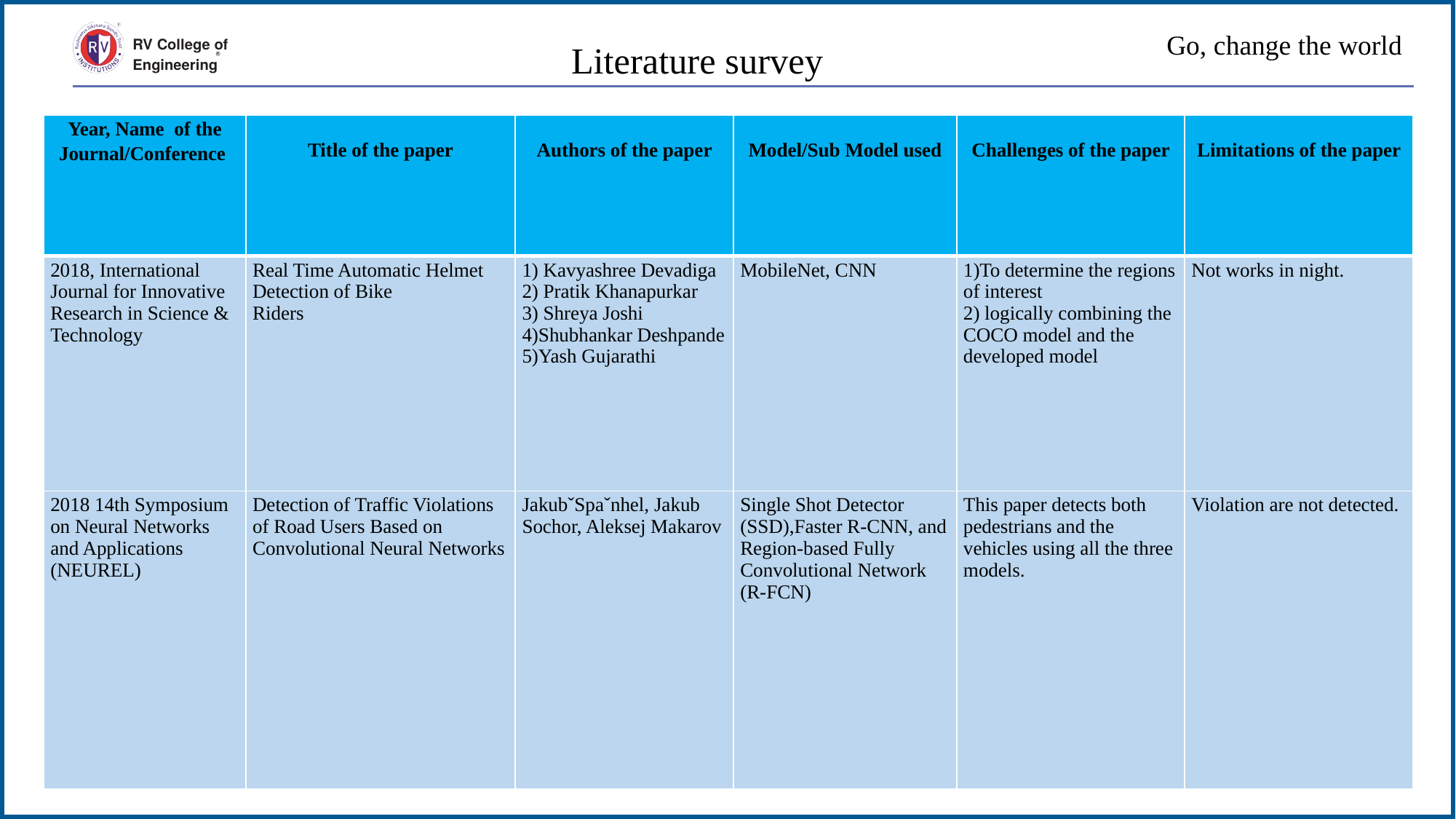

# Go, change the world
Literature survey
RV College of
Engineering

| Year, Name of the Journal/Conference | Title of the paper | Authors of the paper | Model/Sub Model used | Challenges of the paper | Limitations of the paper |
| --- | --- | --- | --- | --- | --- |
| 2018, International Journal for Innovative Research in Science & Technology | Real Time Automatic Helmet Detection of Bike Riders | 1) Kavyashree Devadiga 2) Pratik Khanapurkar 3) Shreya Joshi 4)Shubhankar Deshpande 5)Yash Gujarathi | MobileNet, CNN | 1)To determine the regions of interest 2) logically combining the COCO model and the developed model | Not works in night. |
| 2018 14th Symposium on Neural Networks and Applications (NEUREL) | Detection of Traffic Violations of Road Users Based on Convolutional Neural Networks | JakubˇSpaˇnhel, Jakub Sochor, Aleksej Makarov | Single Shot Detector (SSD),Faster R-CNN, and Region-based Fully Convolutional Network (R-FCN) | This paper detects both pedestrians and the vehicles using all the three models. | Violation are not detected. |